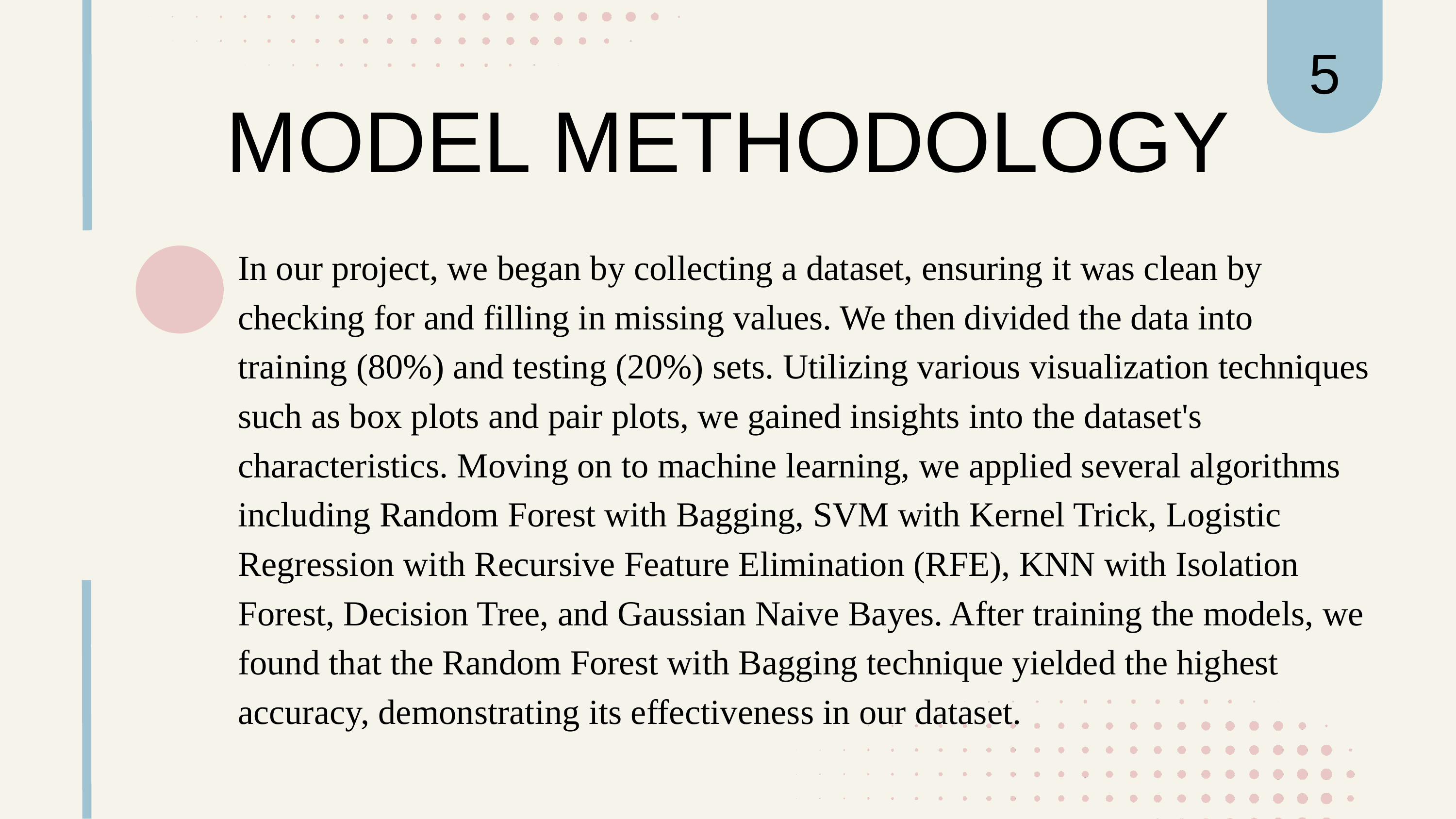

5

MODEL METHODOLOGY

In our project, we began by collecting a dataset, ensuring it was clean by checking for and filling in missing values. We then divided the data into training (80%) and testing (20%) sets. Utilizing various visualization techniques such as box plots and pair plots, we gained insights into the dataset's characteristics. Moving on to machine learning, we applied several algorithms including Random Forest with Bagging, SVM with Kernel Trick, Logistic Regression with Recursive Feature Elimination (RFE), KNN with Isolation Forest, Decision Tree, and Gaussian Naive Bayes. After training the models, we found that the Random Forest with Bagging technique yielded the highest accuracy, demonstrating its effectiveness in our dataset.